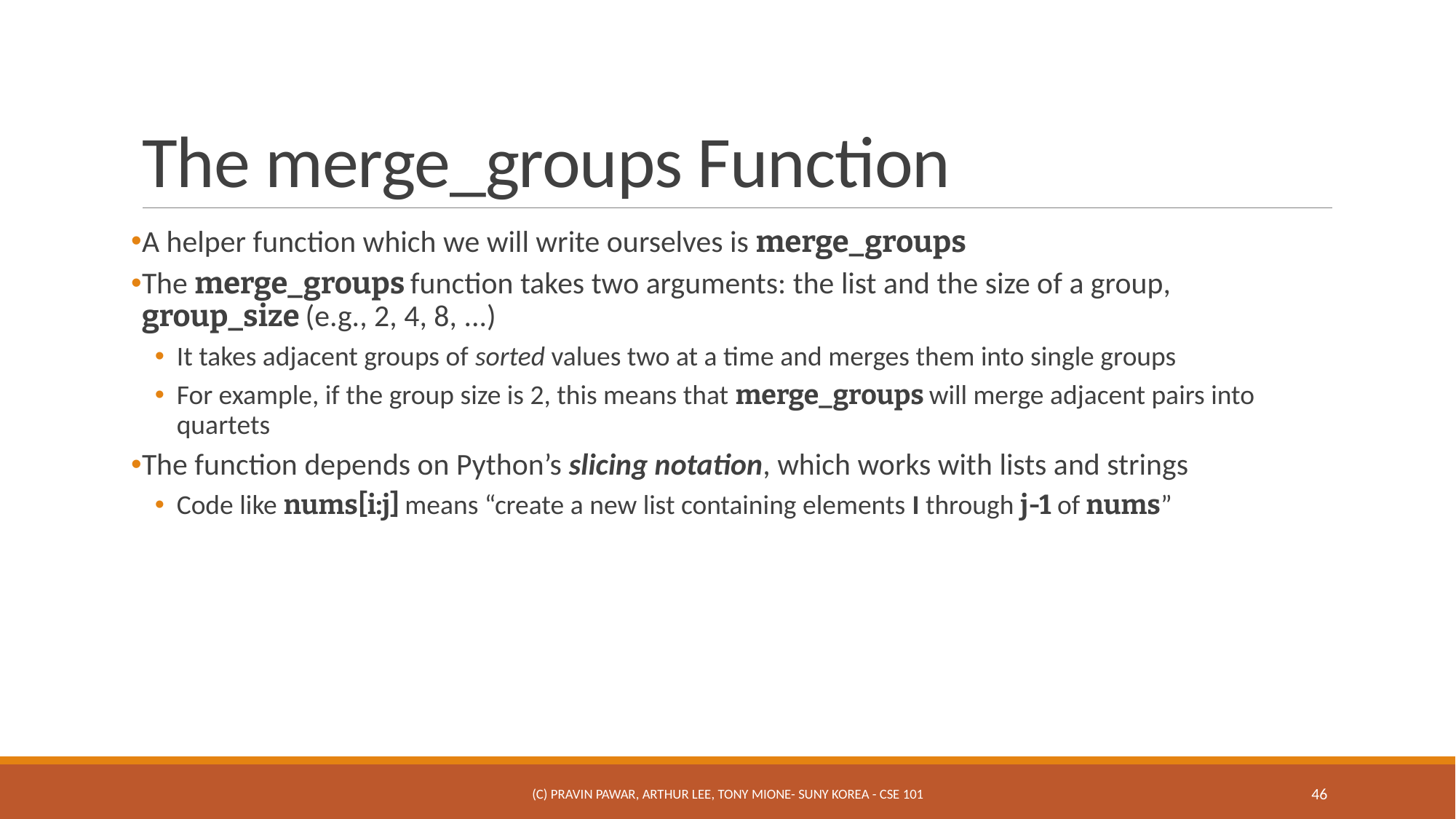

# The merge_groups Function
A helper function which we will write ourselves is merge_groups
The merge_groups function takes two arguments: the list and the size of a group, group_size (e.g., 2, 4, 8, ...)
It takes adjacent groups of sorted values two at a time and merges them into single groups
For example, if the group size is 2, this means that merge_groups will merge adjacent pairs into quartets
The function depends on Python’s slicing notation, which works with lists and strings
Code like nums[i:j] means “create a new list containing elements I through j-1 of nums”

(c) Pravin Pawar, Arthur Lee, Tony Mione- SUNY Korea - CSE 101
46